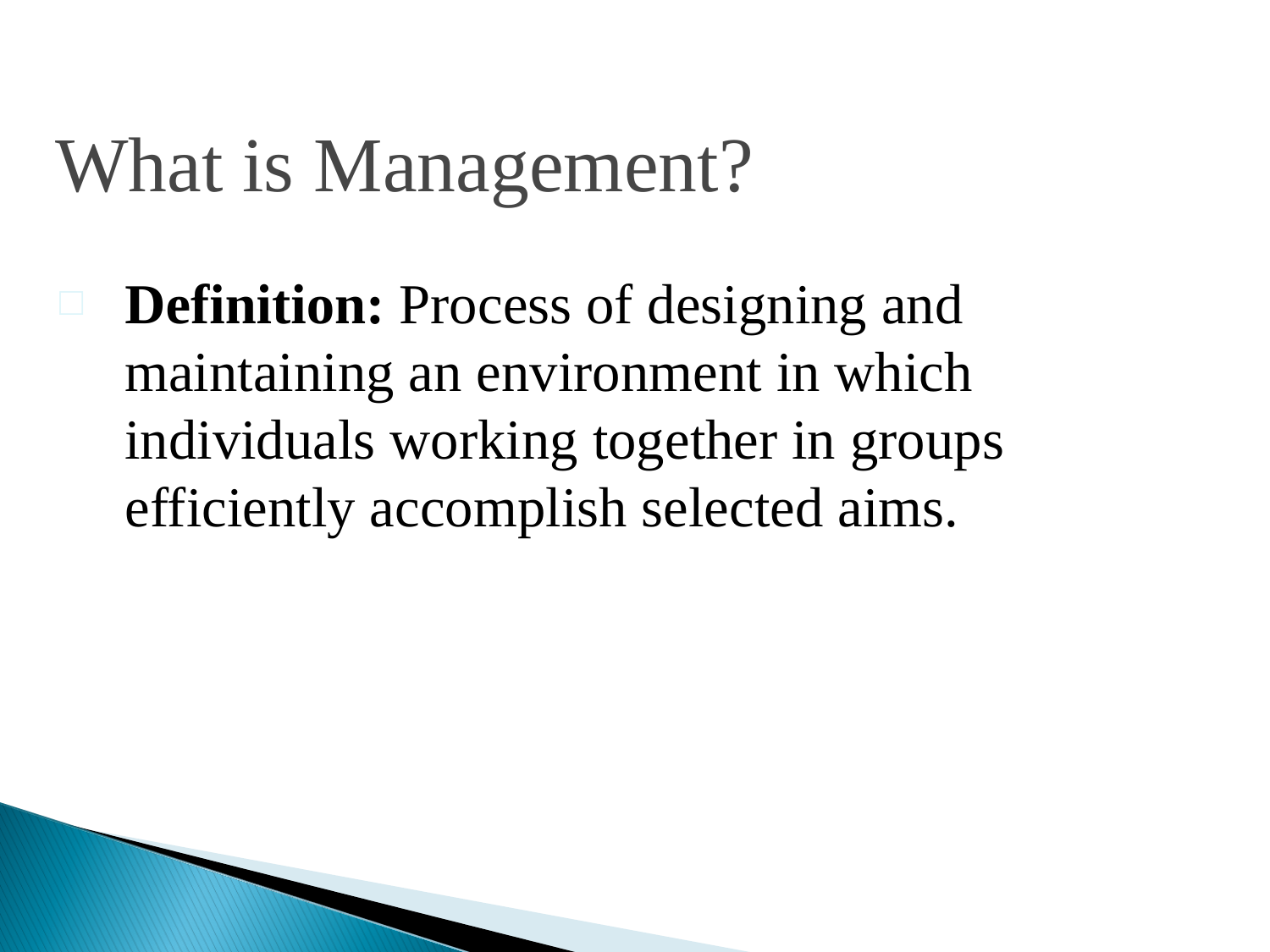

What is Management?
Definition: Process of designing and maintaining an environment in which individuals working together in groups efficiently accomplish selected aims.